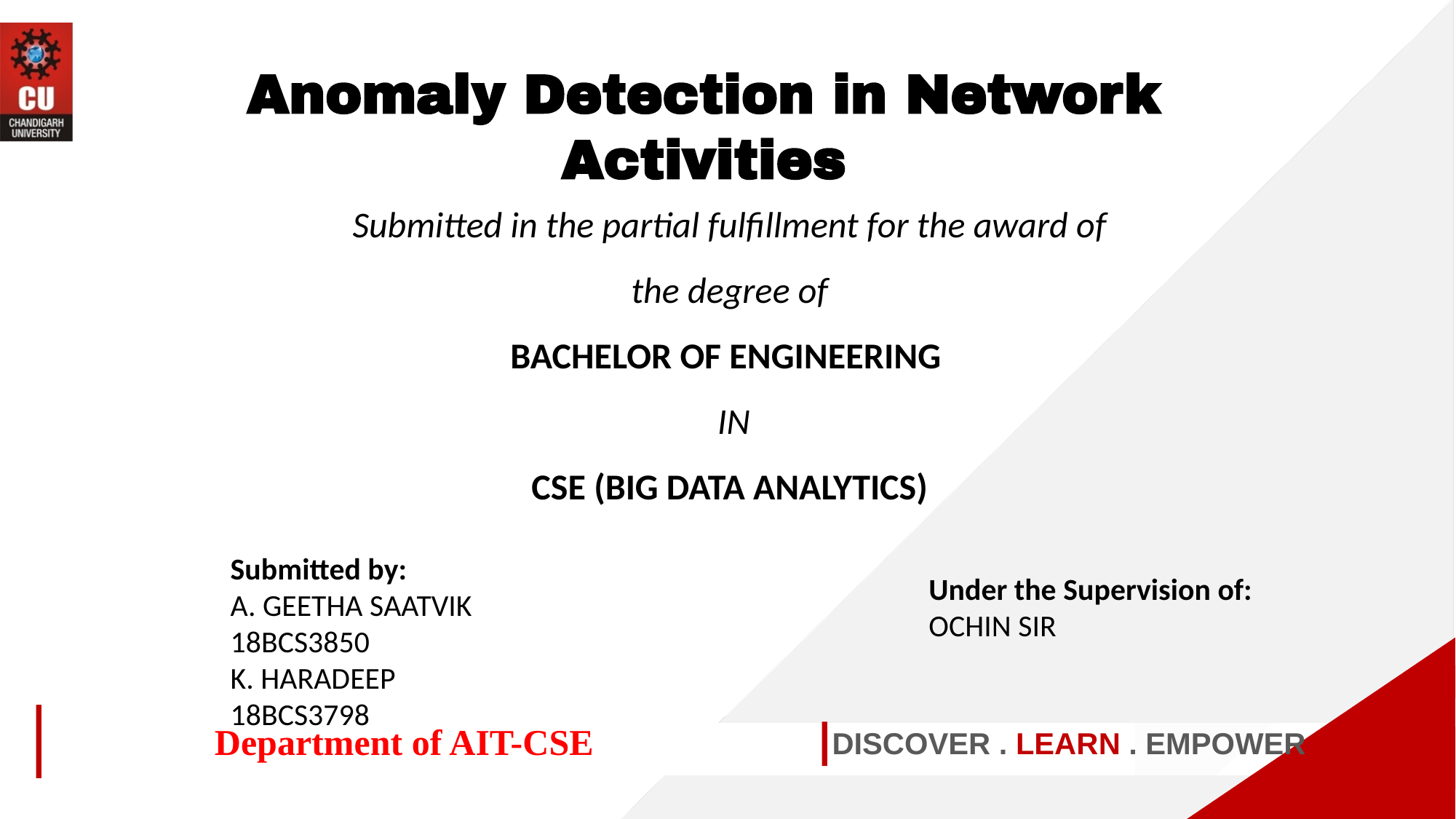

Anomaly Detection in Network Activities
Submitted in the partial fulfillment for the award of the degree of
BACHELOR OF ENGINEERING
 IN
CSE (BIG DATA ANALYTICS)
Submitted by:
A. GEETHA SAATVIK
18BCS3850
K. HARADEEP
18BCS3798

Under the Supervision of:
OCHIN SIR

Department of AIT-CSE
DISCOVER . LEARN . EMPOWER

1